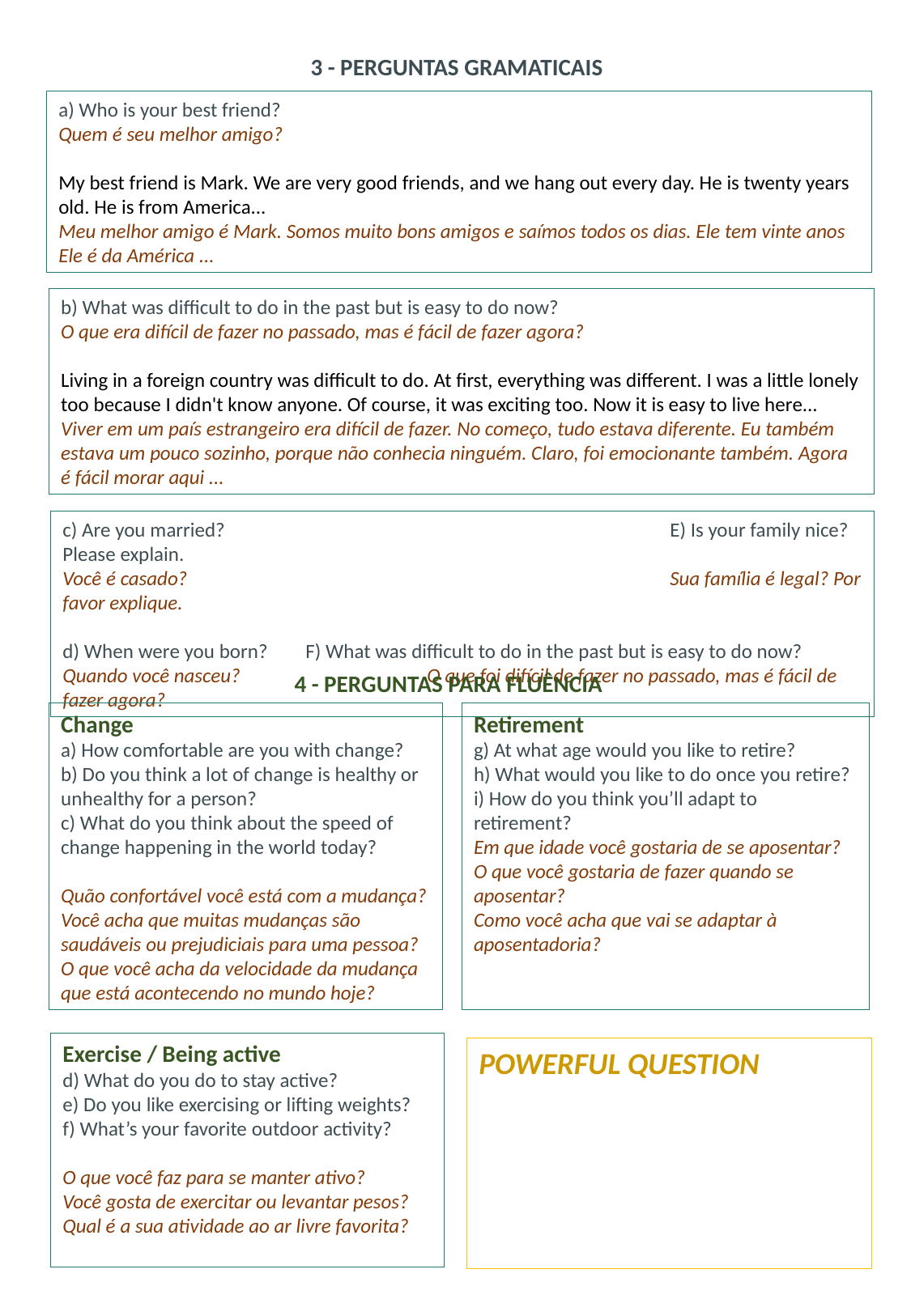

3 - PERGUNTAS GRAMATICAIS
a) Who is your best friend?
Quem é seu melhor amigo?

My best friend is Mark. We are very good friends, and we hang out every day. He is twenty years old. He is from America...
Meu melhor amigo é Mark. Somos muito bons amigos e saímos todos os dias. Ele tem vinte anos Ele é da América ...
b) What was difficult to do in the past but is easy to do now?
O que era difícil de fazer no passado, mas é fácil de fazer agora?

Living in a foreign country was difficult to do. At first, everything was different. I was a little lonely too because I didn't know anyone. Of course, it was exciting too. Now it is easy to live here...
Viver em um país estrangeiro era difícil de fazer. No começo, tudo estava diferente. Eu também estava um pouco sozinho, porque não conhecia ninguém. Claro, foi emocionante também. Agora é fácil morar aqui ...
c) Are you married?				E) Is your family nice? Please explain.
Você é casado?				Sua família é legal? Por favor explique.

d) When were you born?	F) What was difficult to do in the past but is easy to do now?
Quando você nasceu?		O que foi difícil de fazer no passado, mas é fácil de fazer agora?
4 - PERGUNTAS PARA FLUÊNCIA
Change
a) How comfortable are you with change?
b) Do you think a lot of change is healthy or unhealthy for a person?
c) What do you think about the speed of change happening in the world today?

Quão confortável você está com a mudança?
Você acha que muitas mudanças são saudáveis ​​ou prejudiciais para uma pessoa?
O que você acha da velocidade da mudança que está acontecendo no mundo hoje?
Retirement
g) At what age would you like to retire?
h) What would you like to do once you retire?
i) How do you think you’ll adapt to retirement?
Em que idade você gostaria de se aposentar?
O que você gostaria de fazer quando se aposentar?
Como você acha que vai se adaptar à aposentadoria?

Exercise / Being active
d) What do you do to stay active?
e) Do you like exercising or lifting weights?
f) What’s your favorite outdoor activity?

O que você faz para se manter ativo?
Você gosta de exercitar ou levantar pesos?
Qual é a sua atividade ao ar livre favorita?

POWERFUL QUESTION